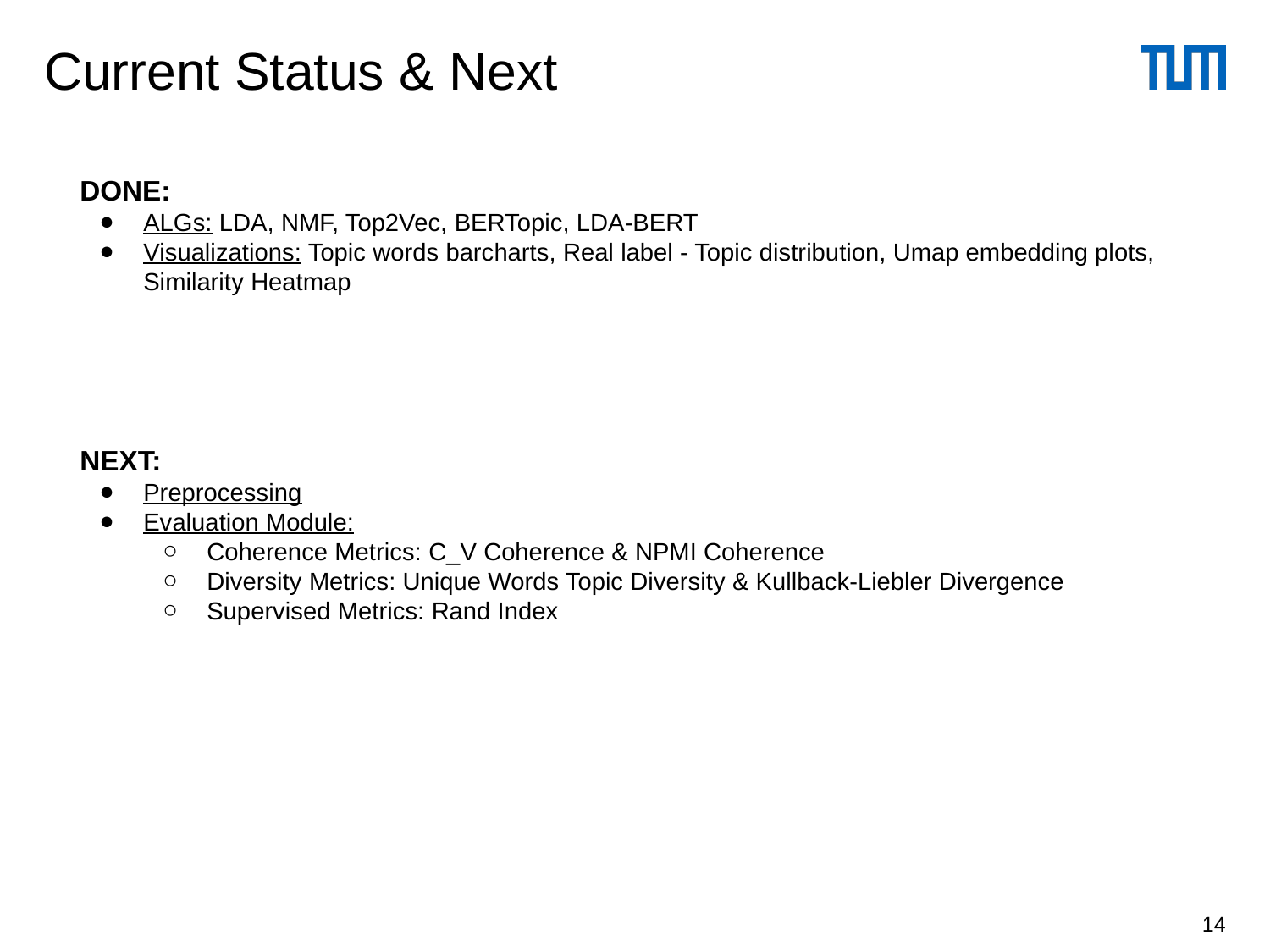

Current Status & Next
DONE:
ALGs: LDA, NMF, Top2Vec, BERTopic, LDA-BERT
Visualizations: Topic words barcharts, Real label - Topic distribution, Umap embedding plots, Similarity Heatmap
NEXT:
Preprocessing
Evaluation Module:
Coherence Metrics: C_V Coherence & NPMI Coherence
Diversity Metrics: Unique Words Topic Diversity & Kullback-Liebler Divergence
Supervised Metrics: Rand Index
14